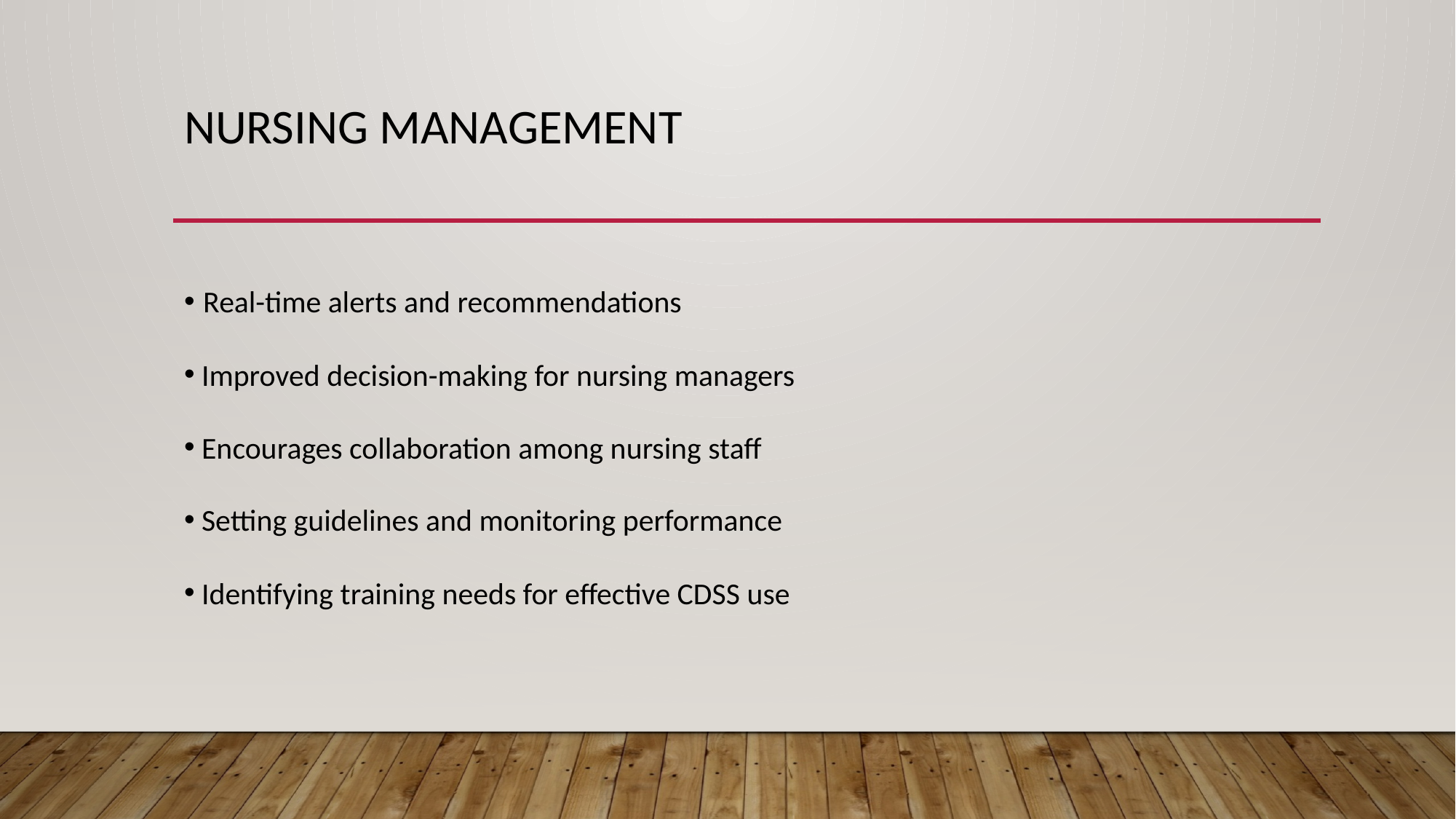

# NURSING MANAGEMENT

 Real-time alerts and recommendations

 Improved decision-making for nursing managers

 Encourages collaboration among nursing staff

 Setting guidelines and monitoring performance

 Identifying training needs for effective CDSS use